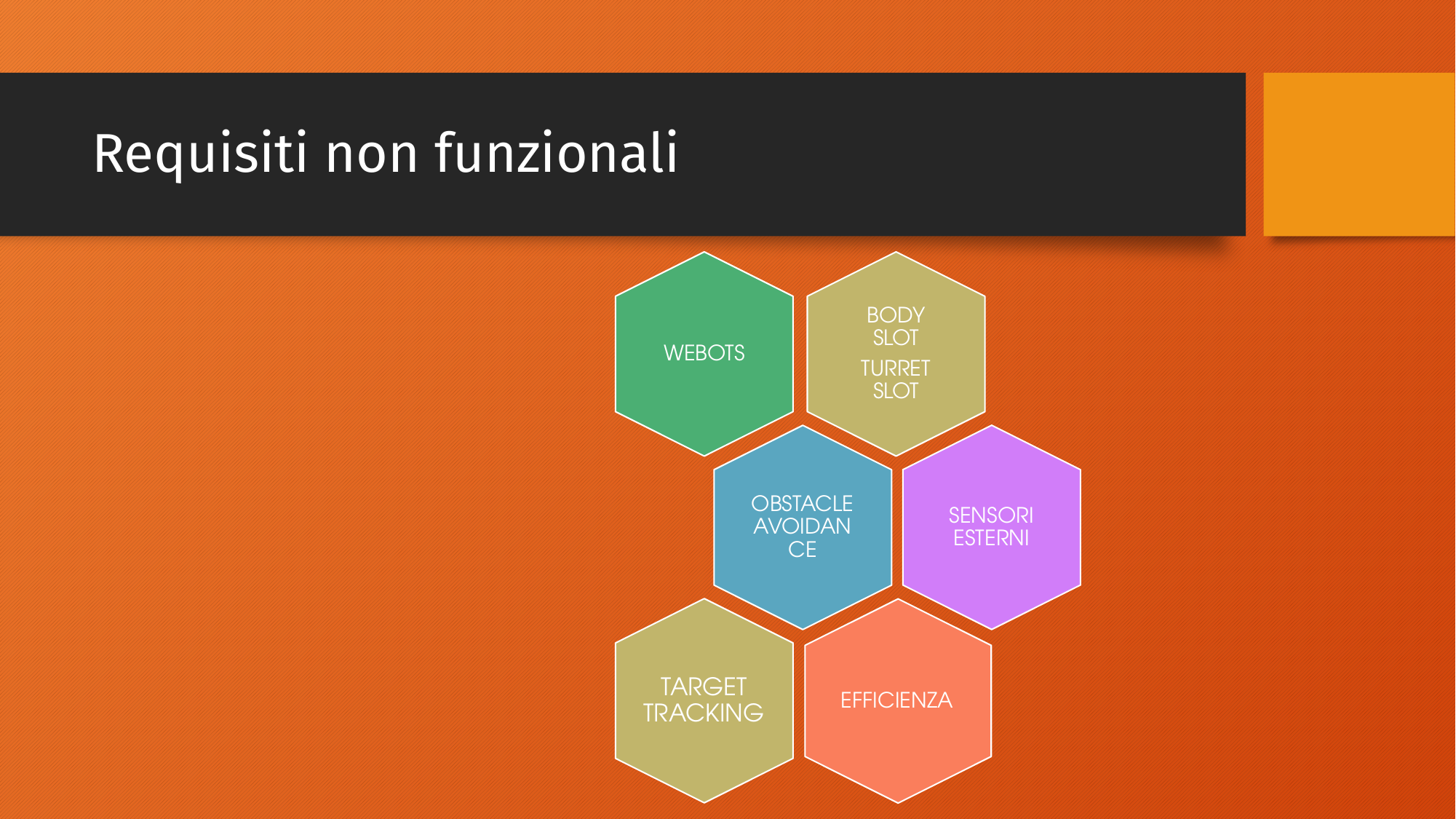

# Requisiti non funzionali
BODY SLOT
TURRET SLOT
WEBOTS
OBSTACLE AVOIDANCE
SENSORI ESTERNI
EFFICIENZA
TARGET TRACKING